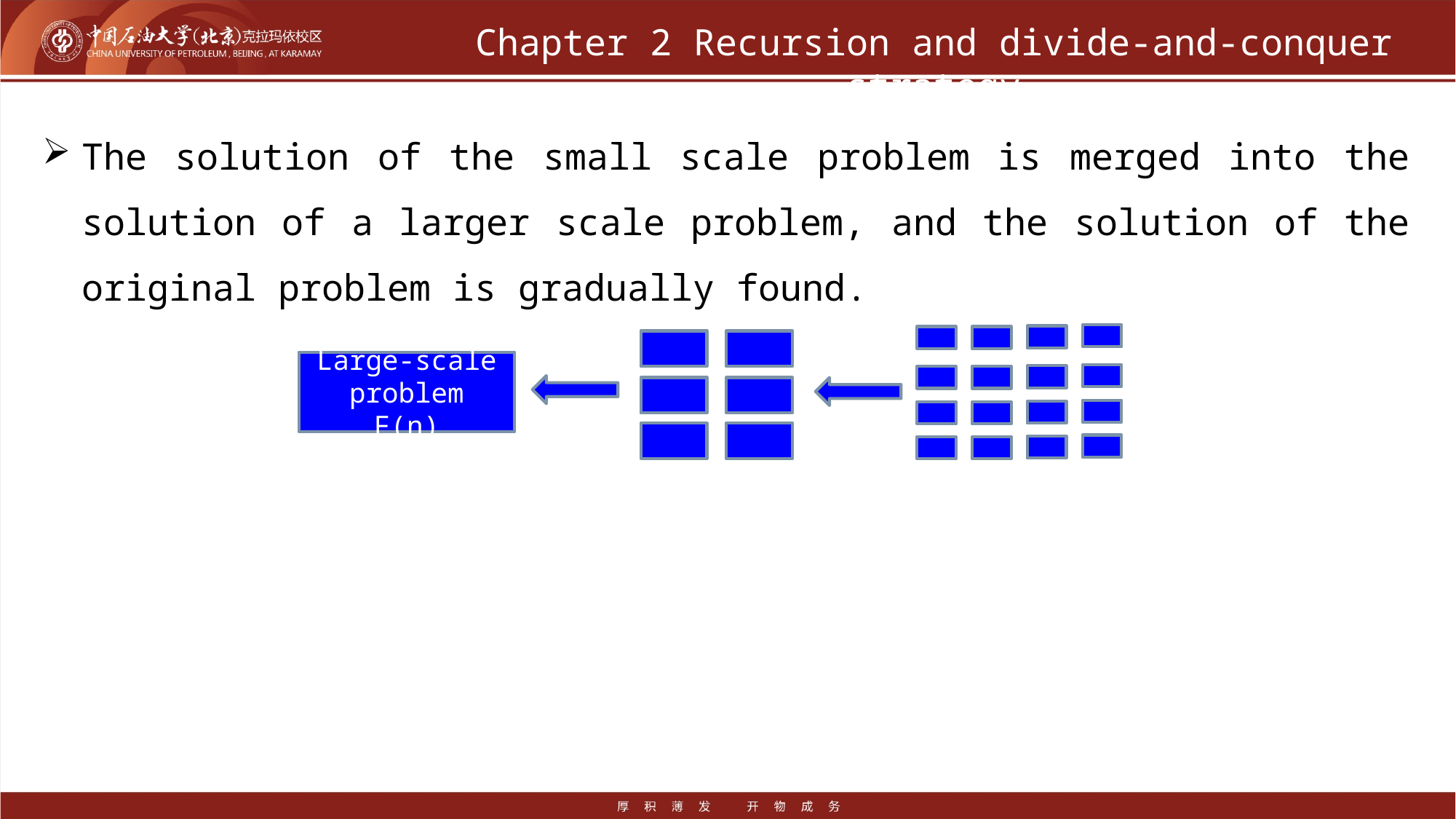

# Chapter 2 Recursion and divide-and-conquer strategy
The solution of the small scale problem is merged into the solution of a larger scale problem, and the solution of the original problem is gradually found.

Large-scale problem F(n)